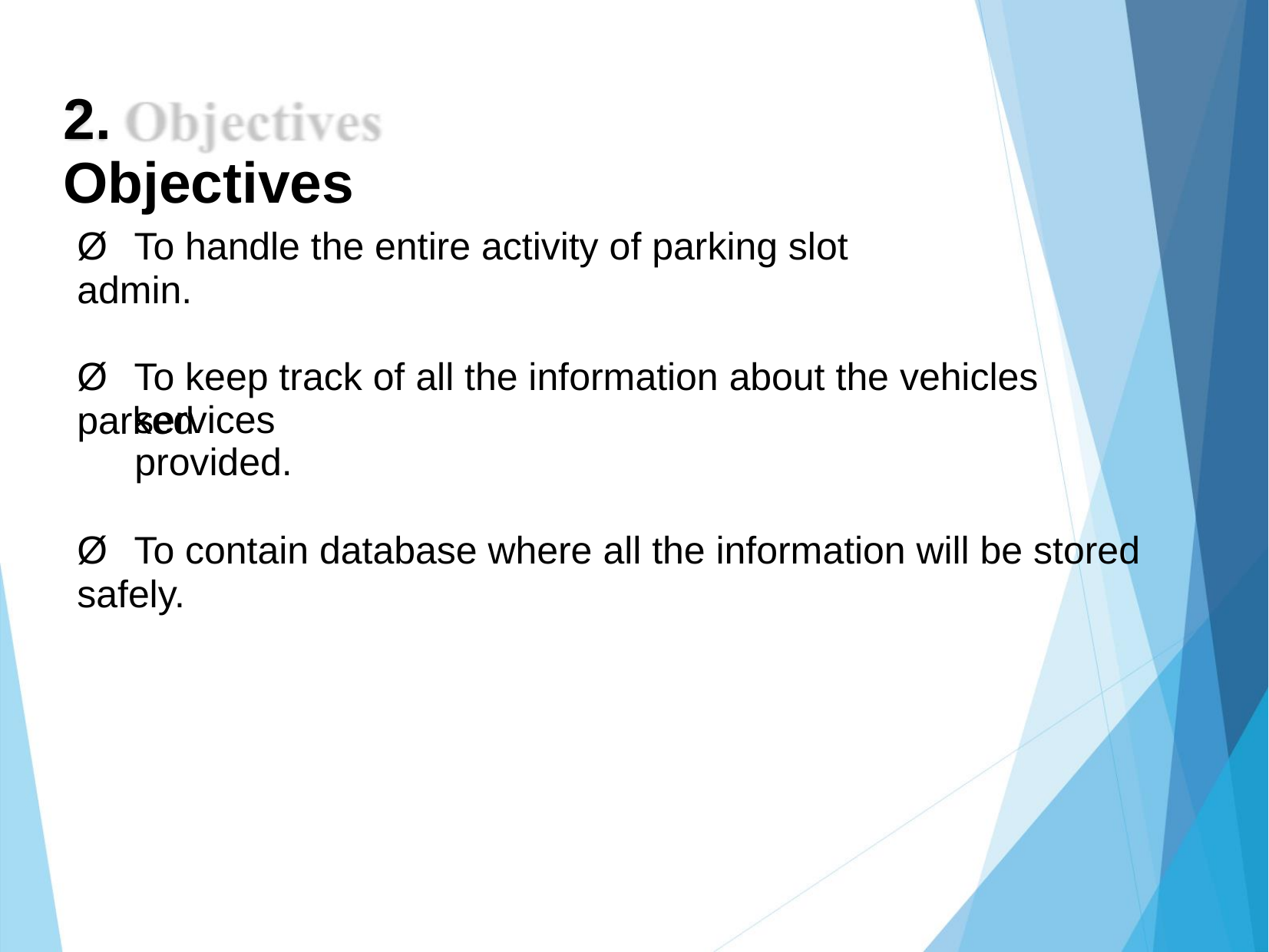

2. Objectives
Ø To handle the entire activity of parking slot admin.
Ø To keep track of all the information about the vehicles parked
services provided.
Ø To contain database where all the information will be stored safely.